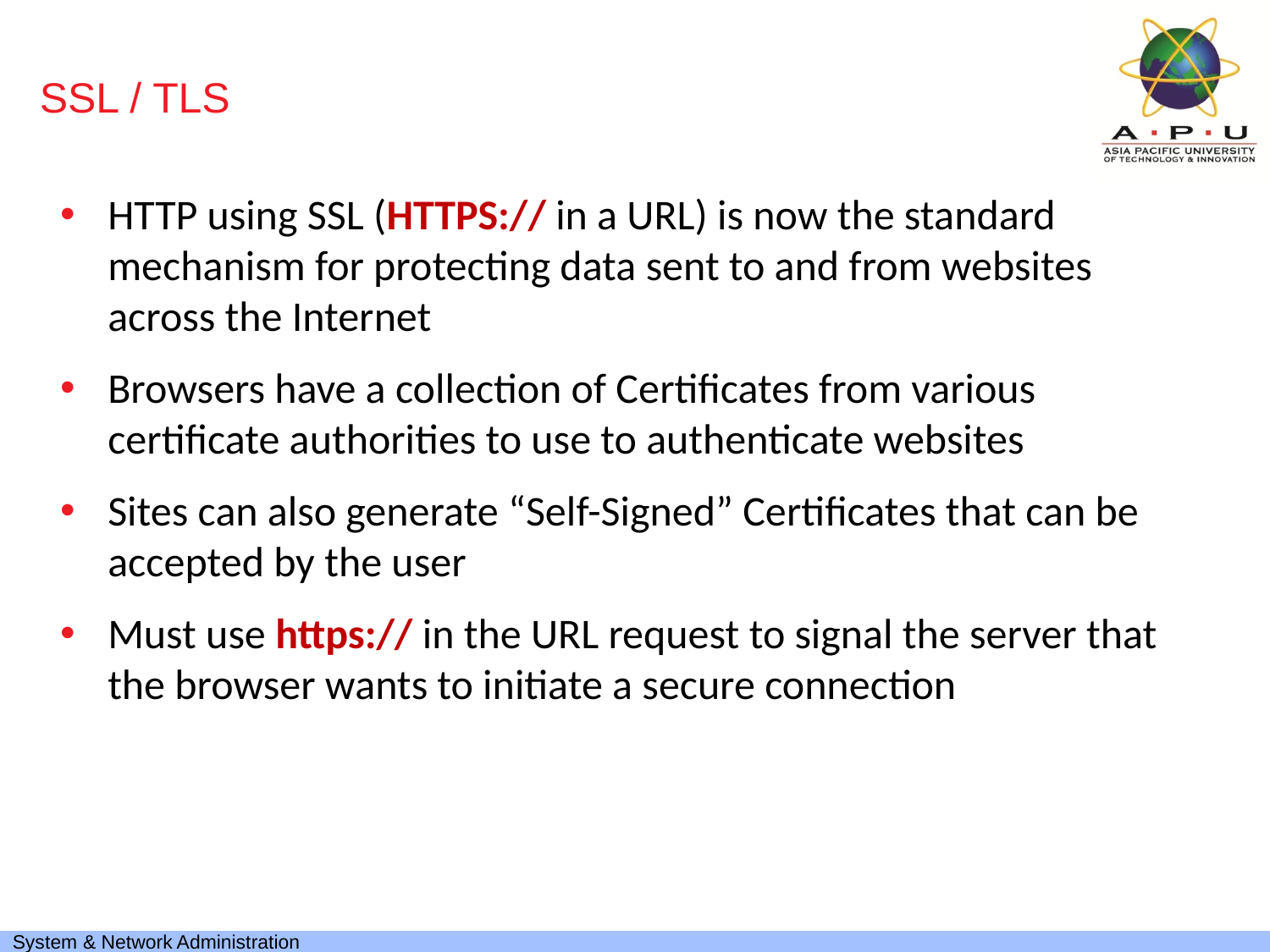

# SSL / TLS
HTTP using SSL (HTTPS:// in a URL) is now the standard mechanism for protecting data sent to and from websites across the Internet
Browsers have a collection of Certificates from various certificate authorities to use to authenticate websites
Sites can also generate “Self-Signed” Certificates that can be accepted by the user
Must use https:// in the URL request to signal the server that the browser wants to initiate a secure connection